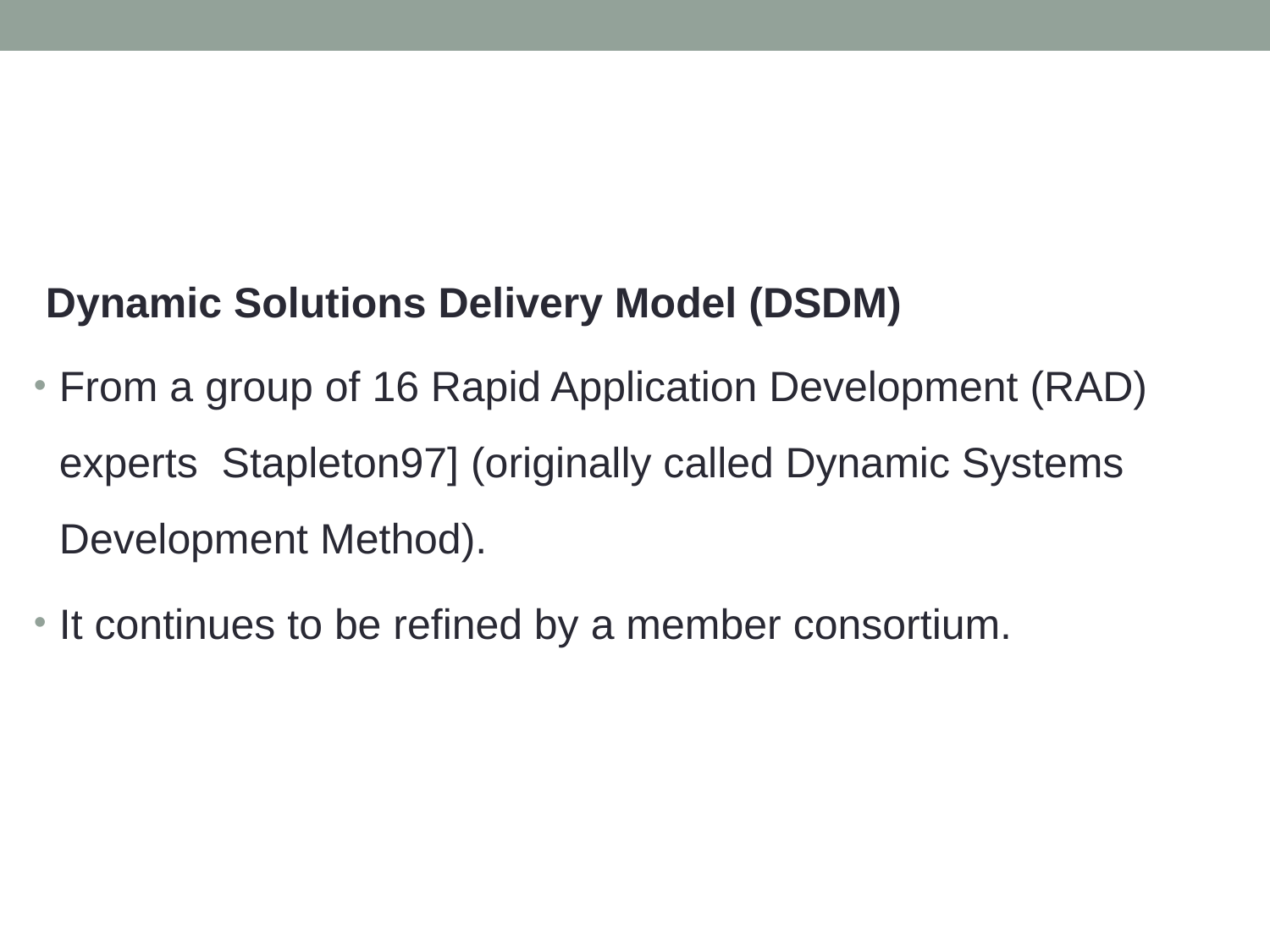

Dynamic Solutions Delivery Model (DSDM)
From a group of 16 Rapid Application Development (RAD) experts  Stapleton97] (originally called Dynamic Systems Development Method).
It continues to be refined by a member consortium.